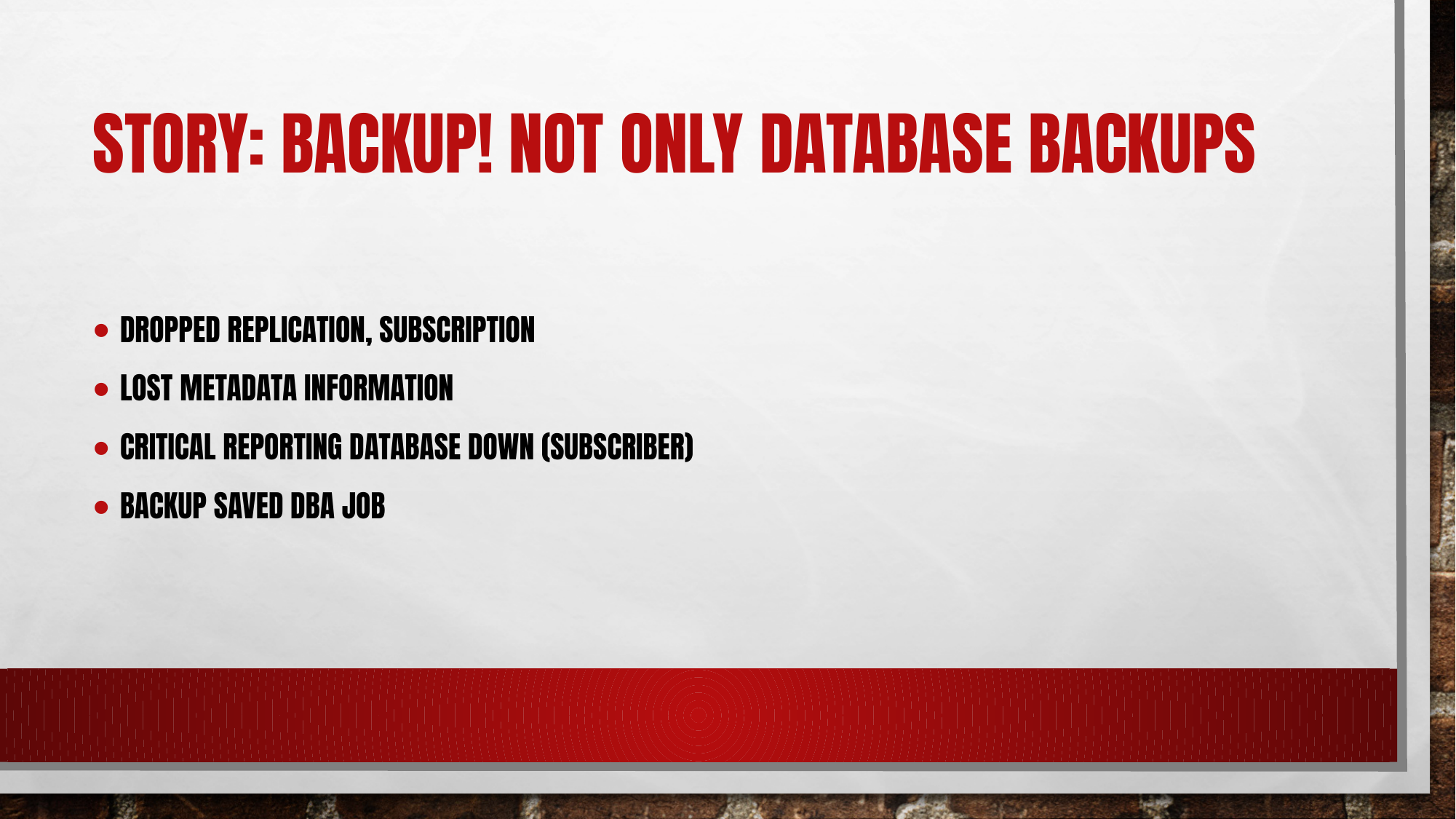

# STORY: backup! Not only database backups
Dropped replication, subscription
Lost metadata information
Critical reporting database down (subscriber)
Backup saved dba job